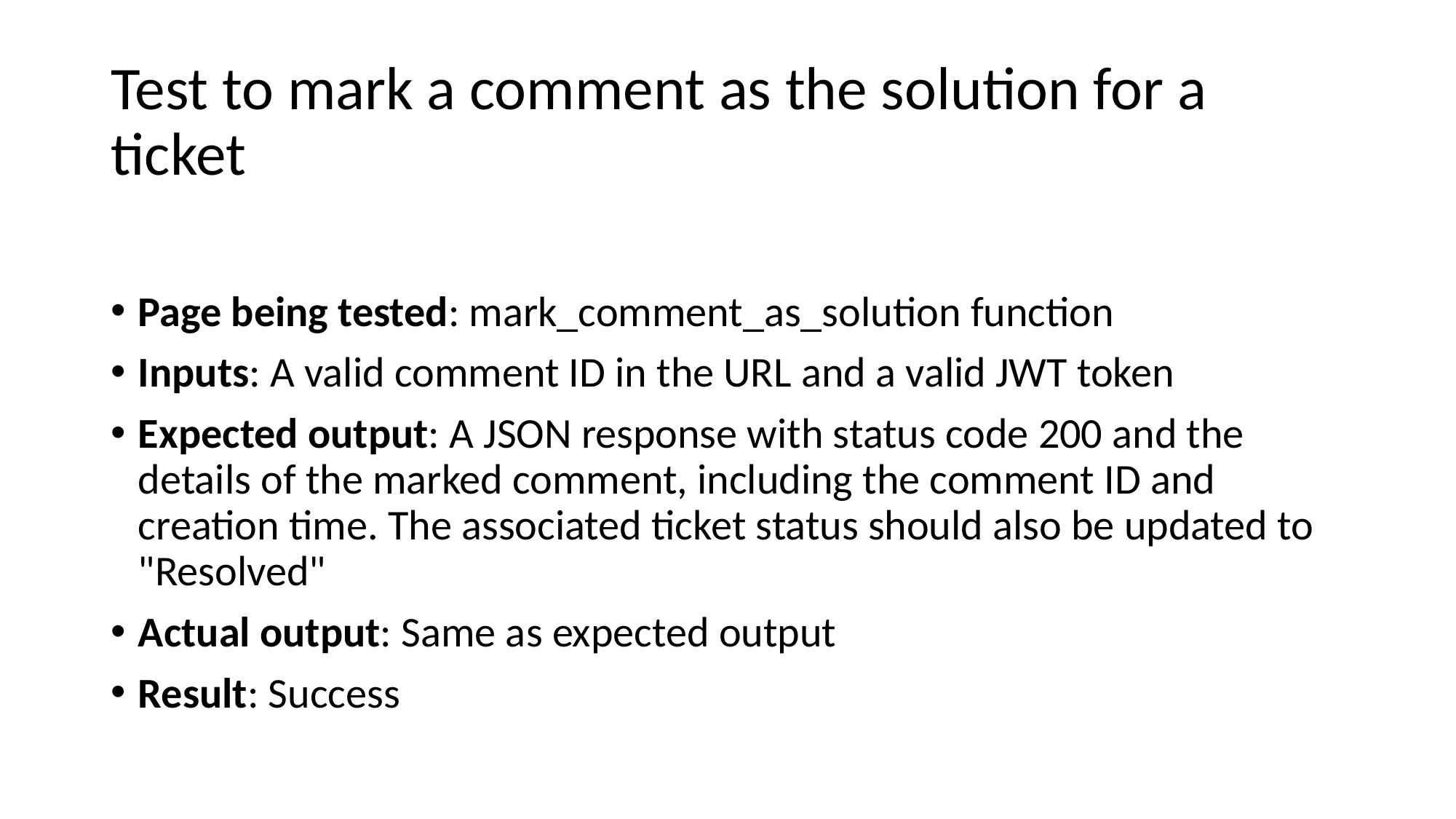

# Test to mark a comment as the solution for a ticket

Page being tested: mark_comment_as_solution function
Inputs: A valid comment ID in the URL and a valid JWT token
Expected output: A JSON response with status code 200 and the details of the marked comment, including the comment ID and creation time. The associated ticket status should also be updated to "Resolved"
Actual output: Same as expected output
Result: Success